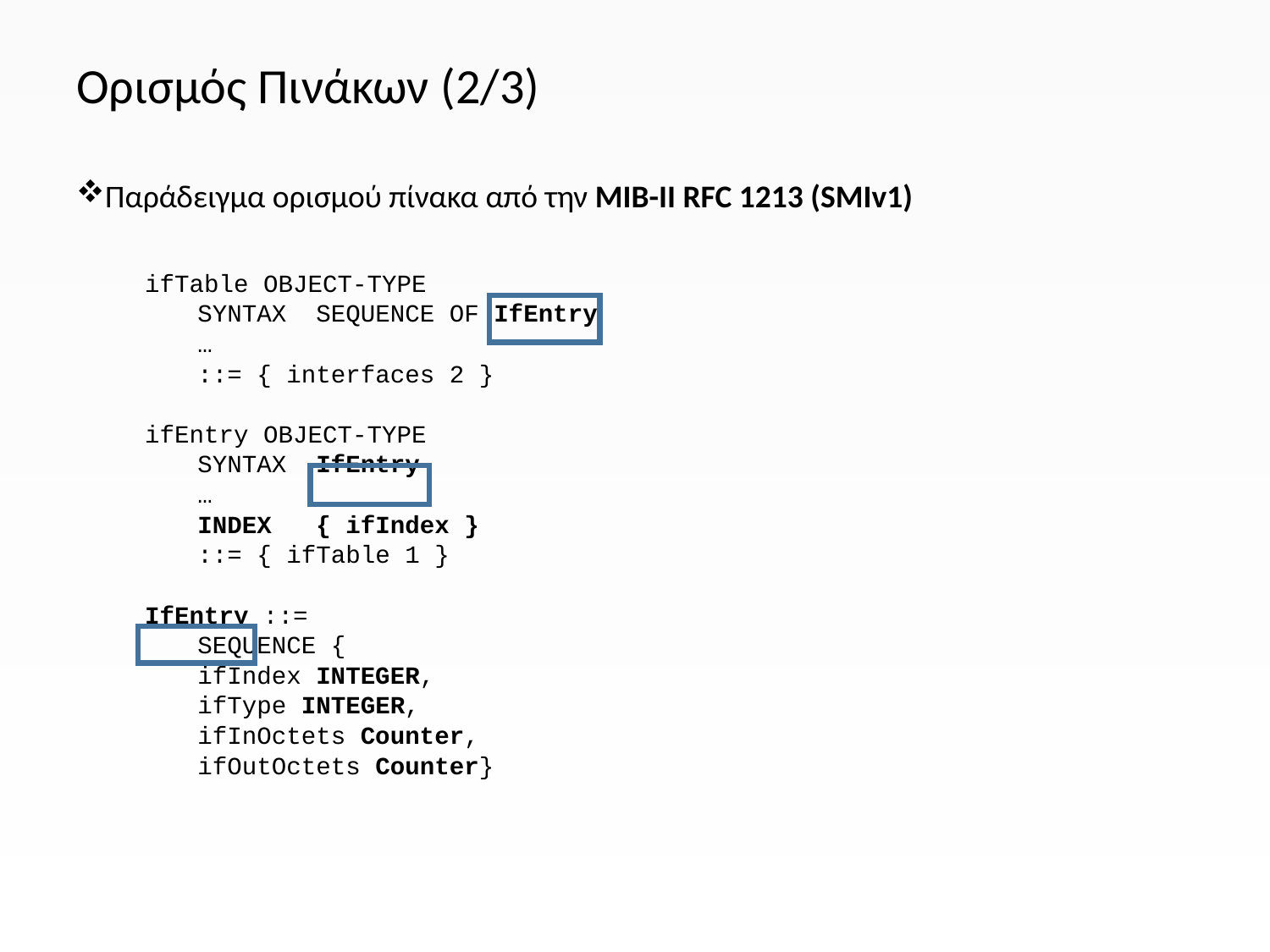

# Ορισμός Πινάκων (2/3)
Παράδειγμα ορισμού πίνακα από την ΜΙΒ-II RFC 1213 (SMIv1)

ifTable OBJECT-TYPE
	SYNTAX  SEQUENCE OF IfEntry
	…
	::= { interfaces 2 }

ifEntry OBJECT-TYPE
	SYNTAX  IfEntry
	…
	INDEX   { ifIndex }
	::= { ifTable 1 }

IfEntry ::=
	SEQUENCE {
	ifIndex INTEGER,
	ifType INTEGER,
	ifInOctets Counter,
	ifOutOctets Counter}